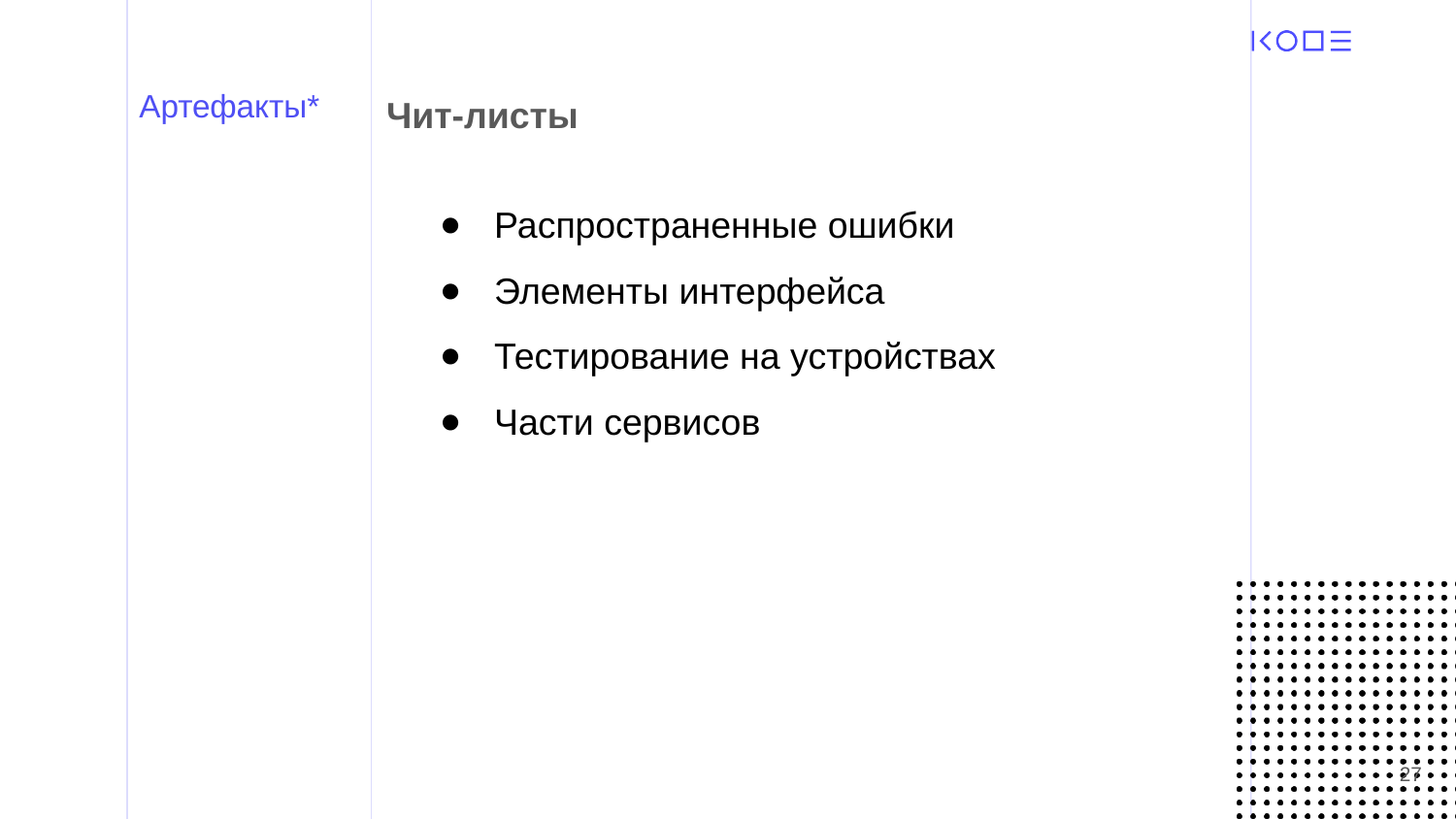

# Артефакты*
Чит-листы
Распространенные ошибки
Элементы интерфейса
Тестирование на устройствах
Части сервисов

27